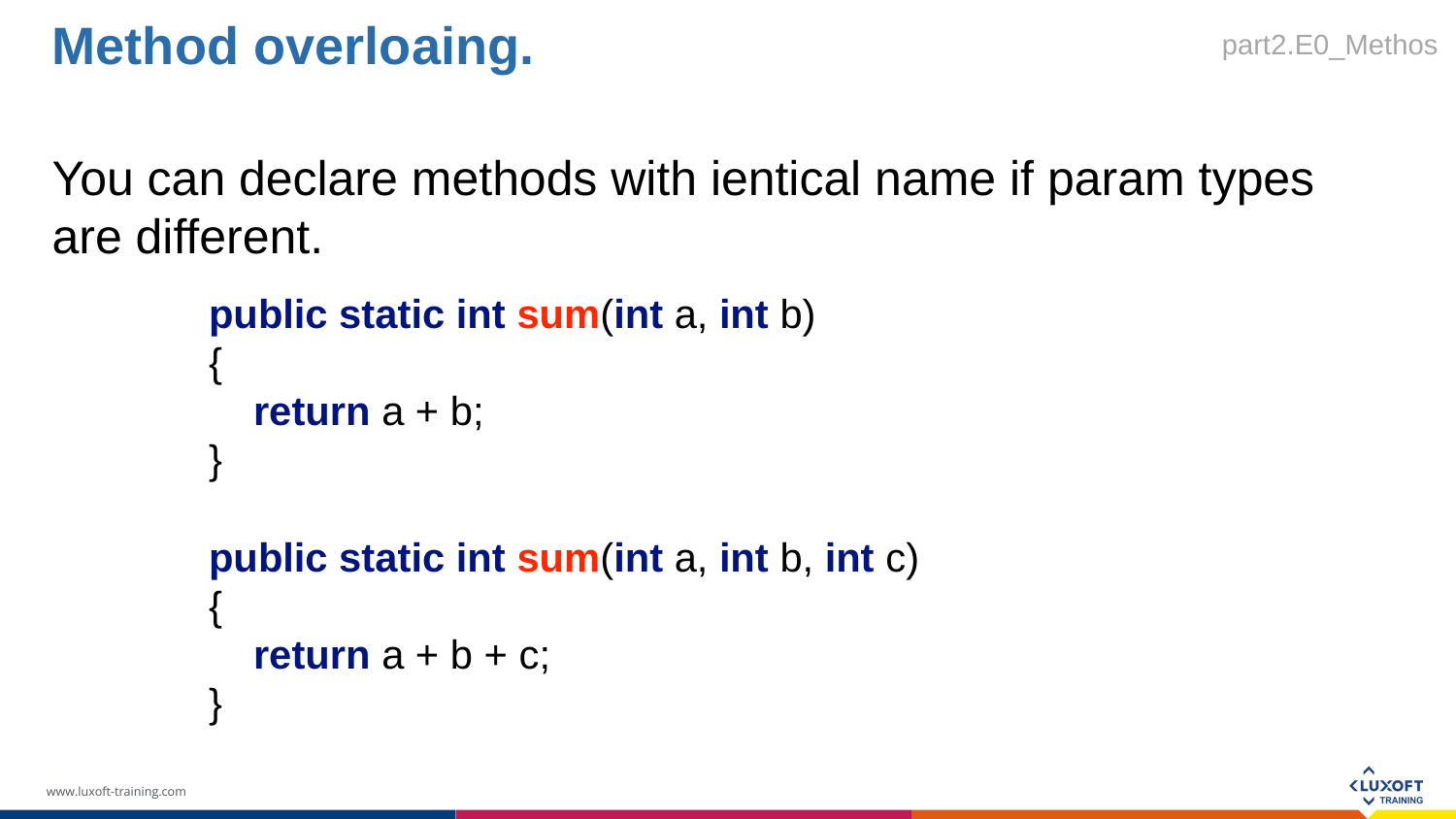

Method overloaing.
part2.E0_Methos
You can declare methods with ientical name if param types are different.
public static int sum(int a, int b)
{
    return a + b;
}
public static int sum(int a, int b, int c)
{
    return a + b + c;
}